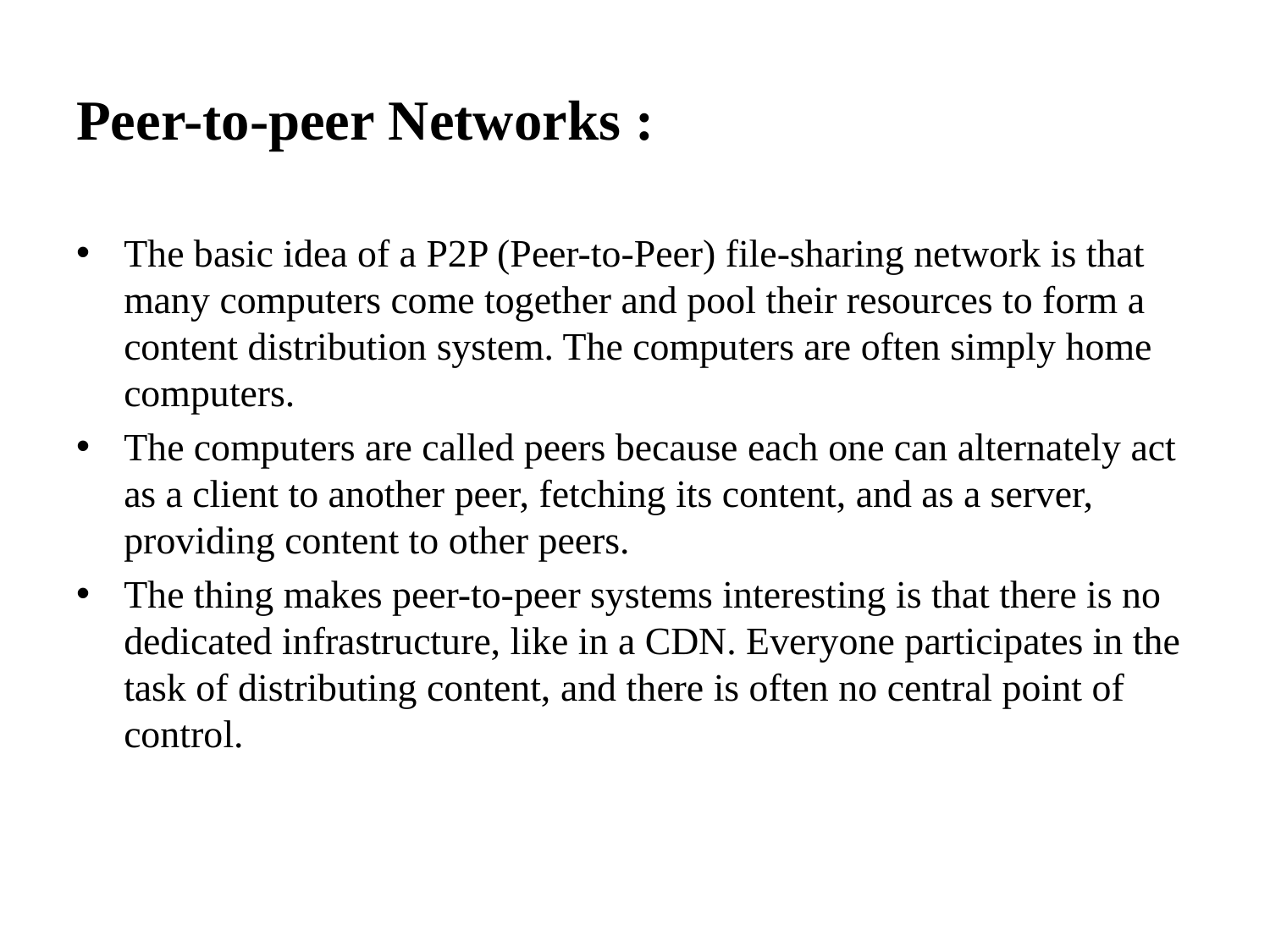

# Peer-to-peer Networks :
The basic idea of a P2P (Peer-to-Peer) file-sharing network is that many computers come together and pool their resources to form a content distribution system. The computers are often simply home computers.
The computers are called peers because each one can alternately act as a client to another peer, fetching its content, and as a server, providing content to other peers.
The thing makes peer-to-peer systems interesting is that there is no dedicated infrastructure, like in a CDN. Everyone participates in the task of distributing content, and there is often no central point of control.